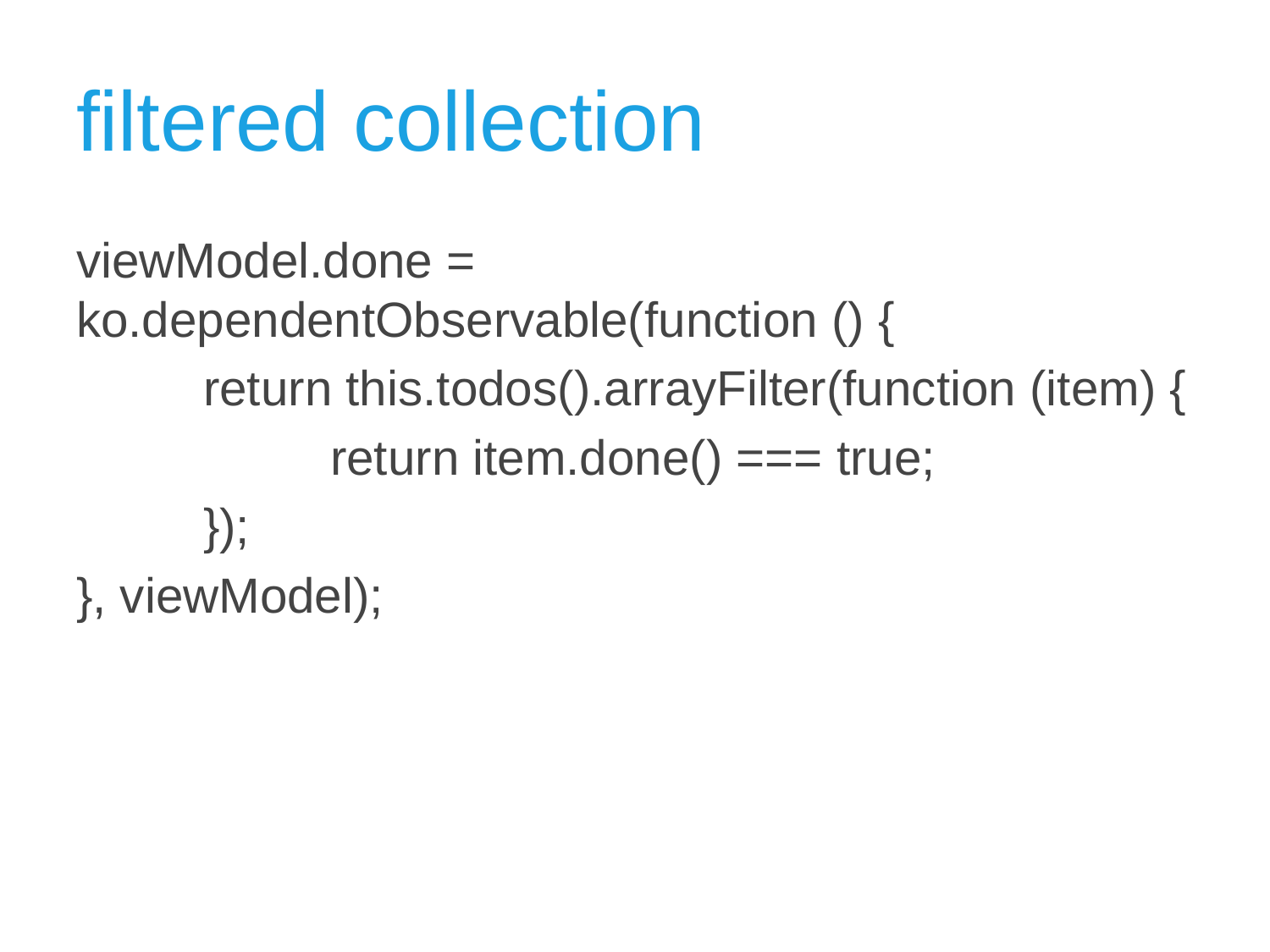

# filtered collection
viewModel.done = ko.dependentObservable(function () {
	return this.todos().arrayFilter(function (item) {
		return item.done() === true;
	});
}, viewModel);